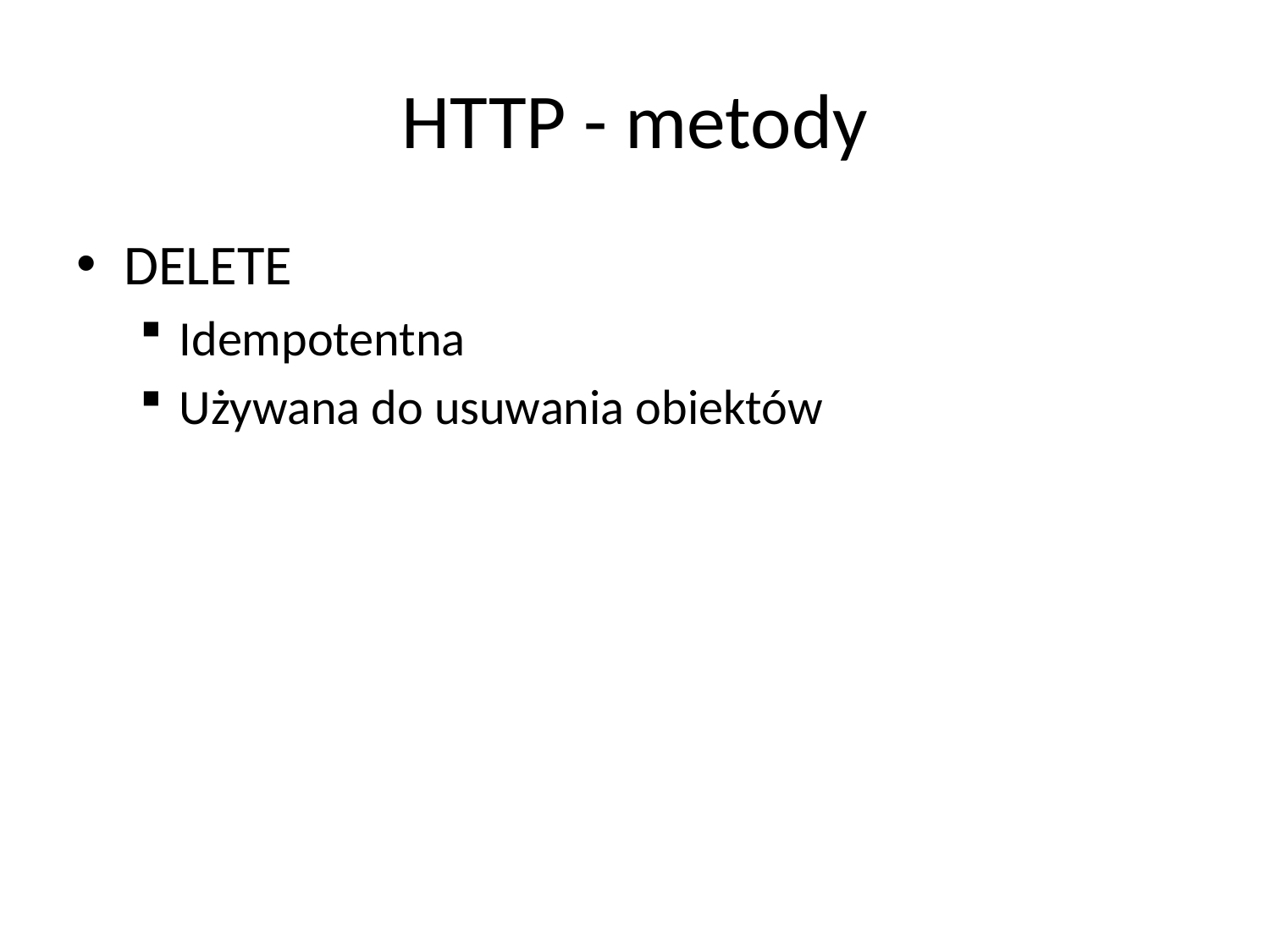

# HTTP - metody
DELETE
Idempotentna
Używana do usuwania obiektów